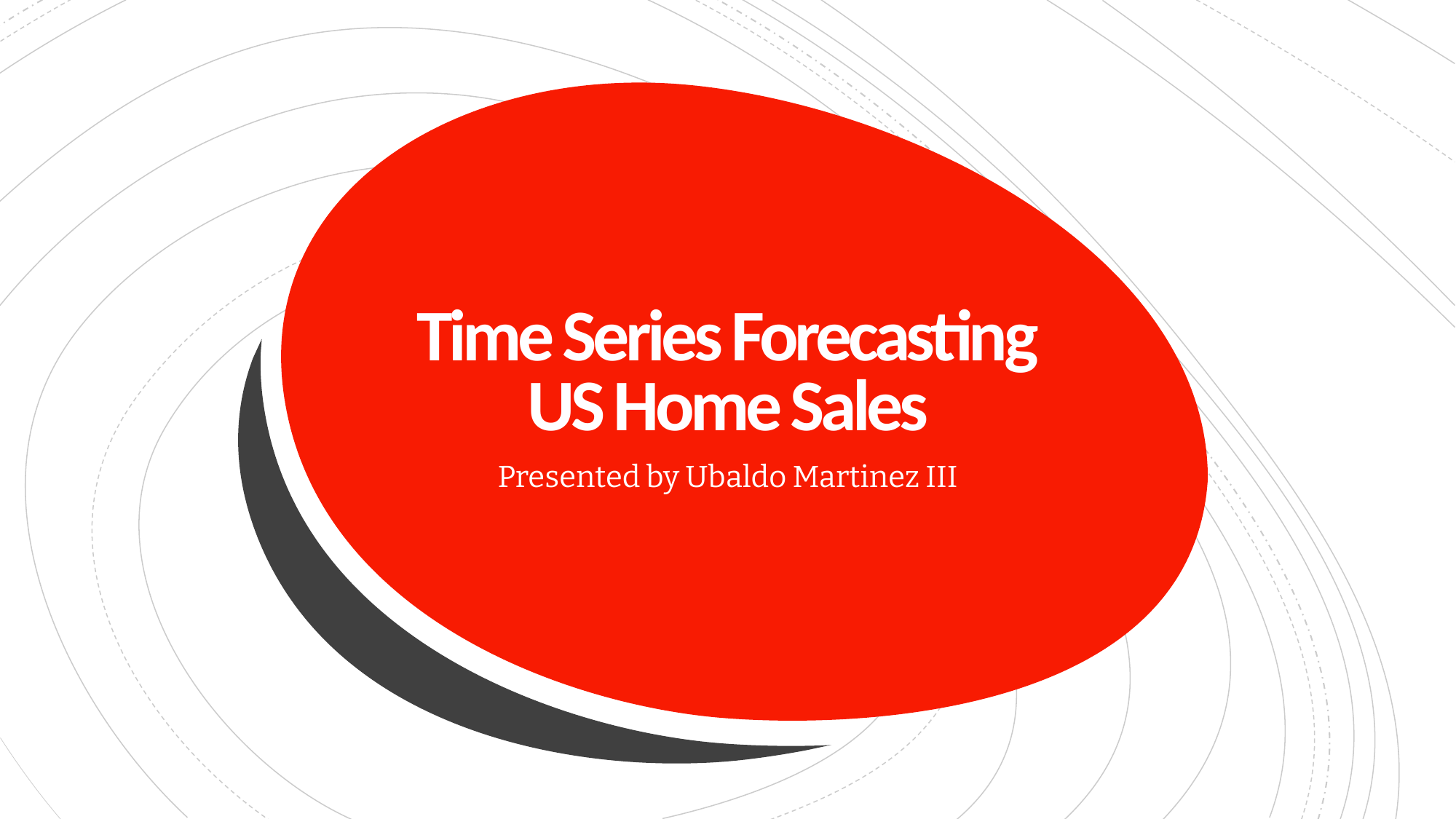

# Time Series Forecasting US Home Sales

Presented by Ubaldo Martinez III